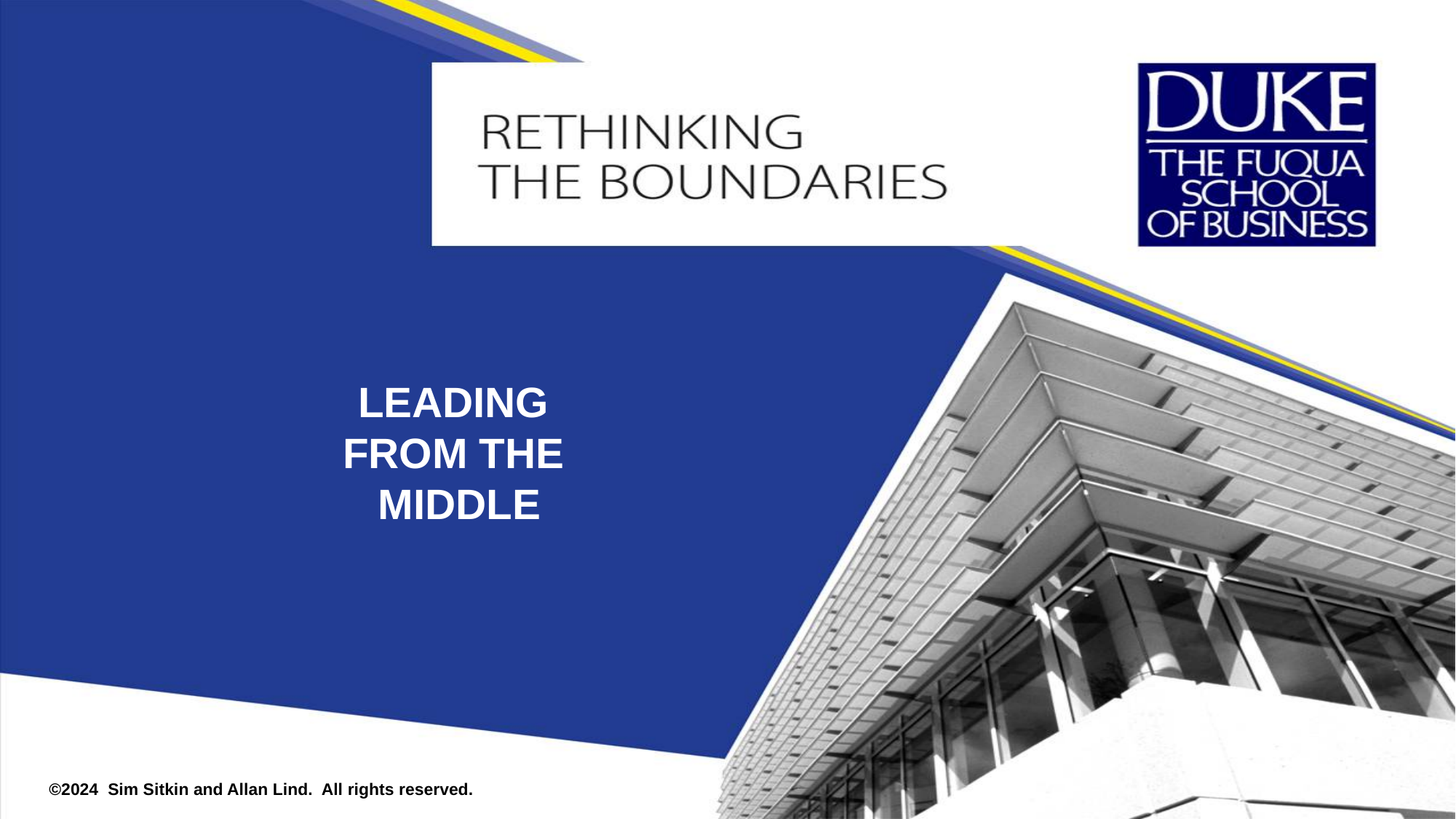

# LEADING FROM THE MIDDLE
©2024  Sim Sitkin and Allan Lind.  All rights reserved.